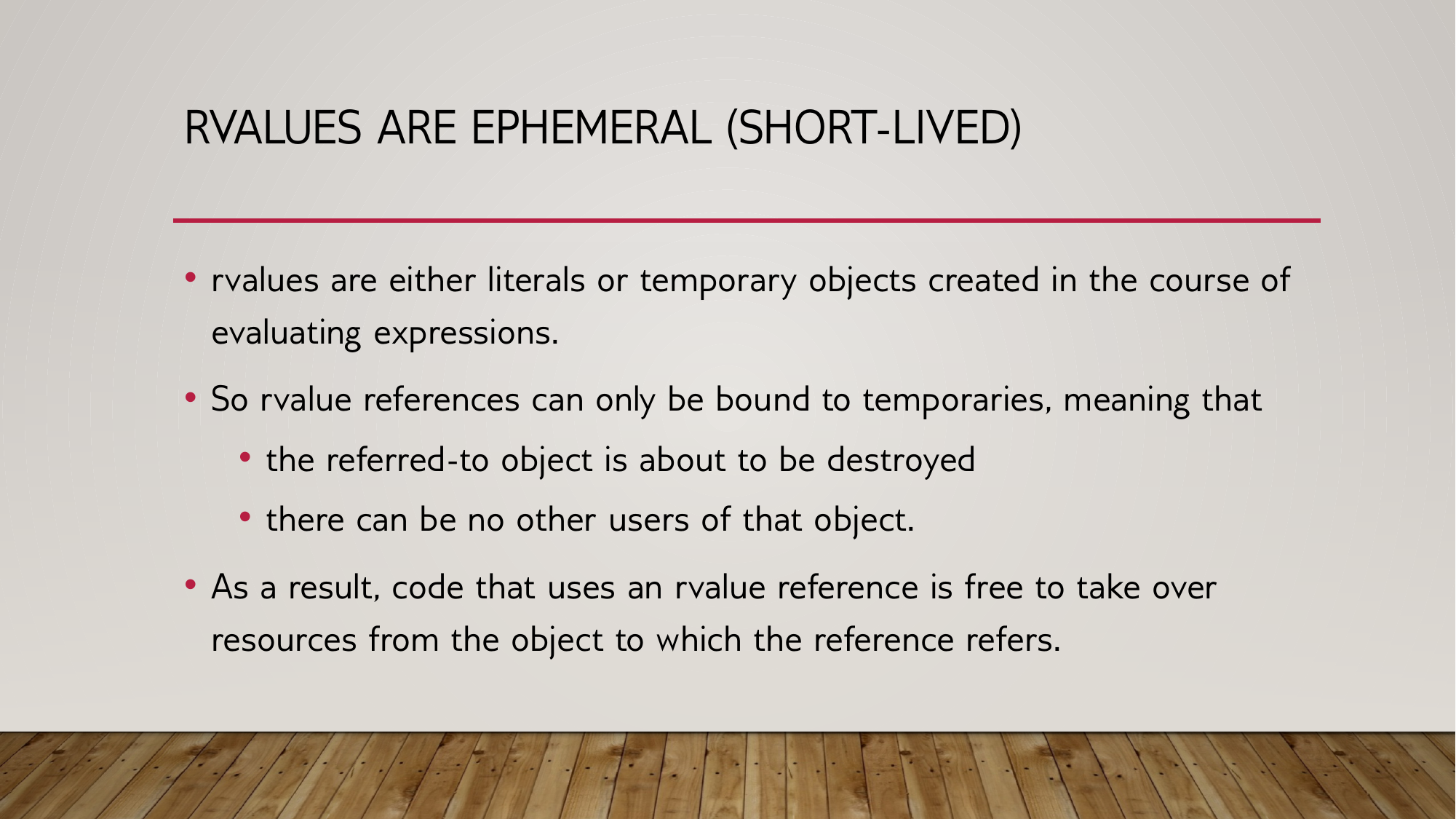

# rvalues are ephemeral (short-lived)
rvalues are either literals or temporary objects created in the course of evaluating expressions.
So rvalue references can only be bound to temporaries, meaning that
the referred-to object is about to be destroyed
there can be no other users of that object.
As a result, code that uses an rvalue reference is free to take over resources from the object to which the reference refers.